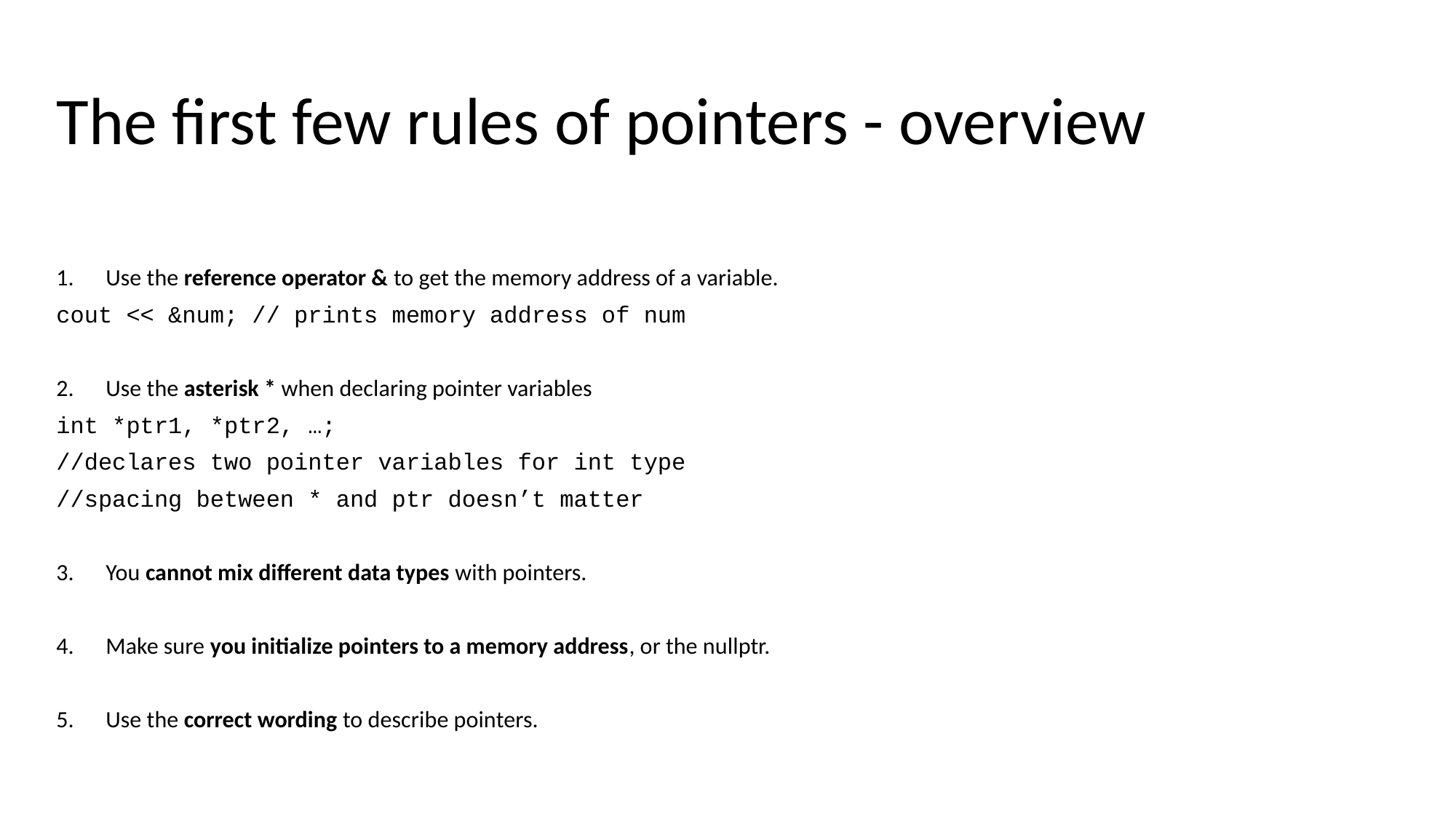

# The first few rules of pointers - overview

Use the reference operator & to get the memory address of a variable.
cout << &num; // prints memory address of num

Use the asterisk * when declaring pointer variables
int *ptr1, *ptr2, …;
//declares two pointer variables for int type
//spacing between * and ptr doesn’t matter

You cannot mix different data types with pointers.

Make sure you initialize pointers to a memory address, or the nullptr.

Use the correct wording to describe pointers.